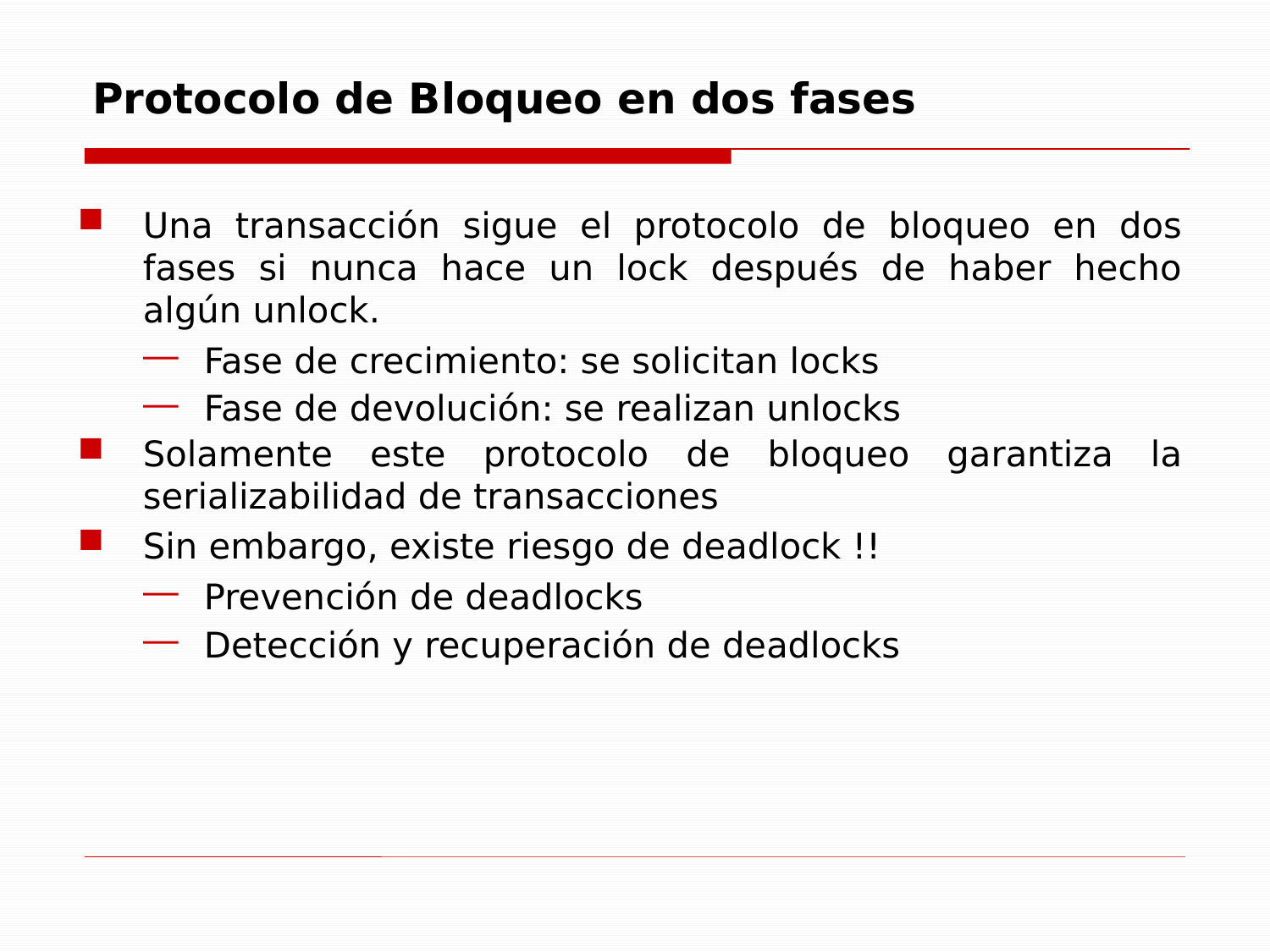

# Protocolo de Bloqueo en dos fases
Una transacción sigue el protocolo de bloqueo en dos fases si nunca hace un lock después de haber hecho algún unlock.
Fase de crecimiento: se solicitan locks
Fase de devolución: se realizan unlocks
Solamente este protocolo de bloqueo garantiza la serializabilidad de transacciones
Sin embargo, existe riesgo de deadlock !!
Prevención de deadlocks
Detección y recuperación de deadlocks